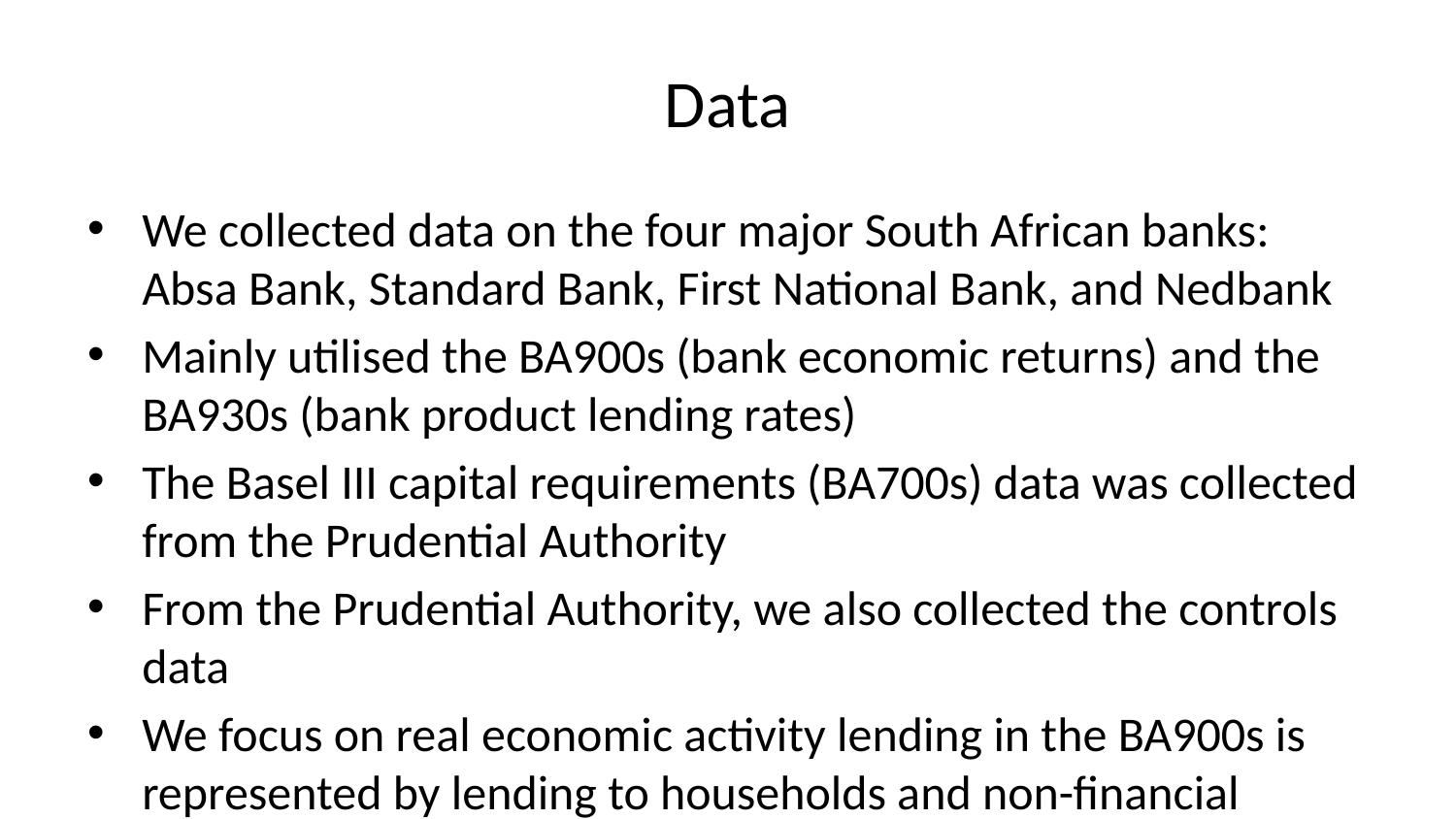

# Data
We collected data on the four major South African banks: Absa Bank, Standard Bank, First National Bank, and Nedbank
Mainly utilised the BA900s (bank economic returns) and the BA930s (bank product lending rates)
The Basel III capital requirements (BA700s) data was collected from the Prudential Authority
From the Prudential Authority, we also collected the controls data
We focus on real economic activity lending in the BA900s is represented by lending to households and non-financial corporations.
However, the BA900s only report granular lending categories to households and non-financial corporations. Therefore, some aggregation was necessary.
This aggregation essentially limited our sample to the big four lenders
Three major categories for households and non financial corporations (secured, unsecured, and mortgages)